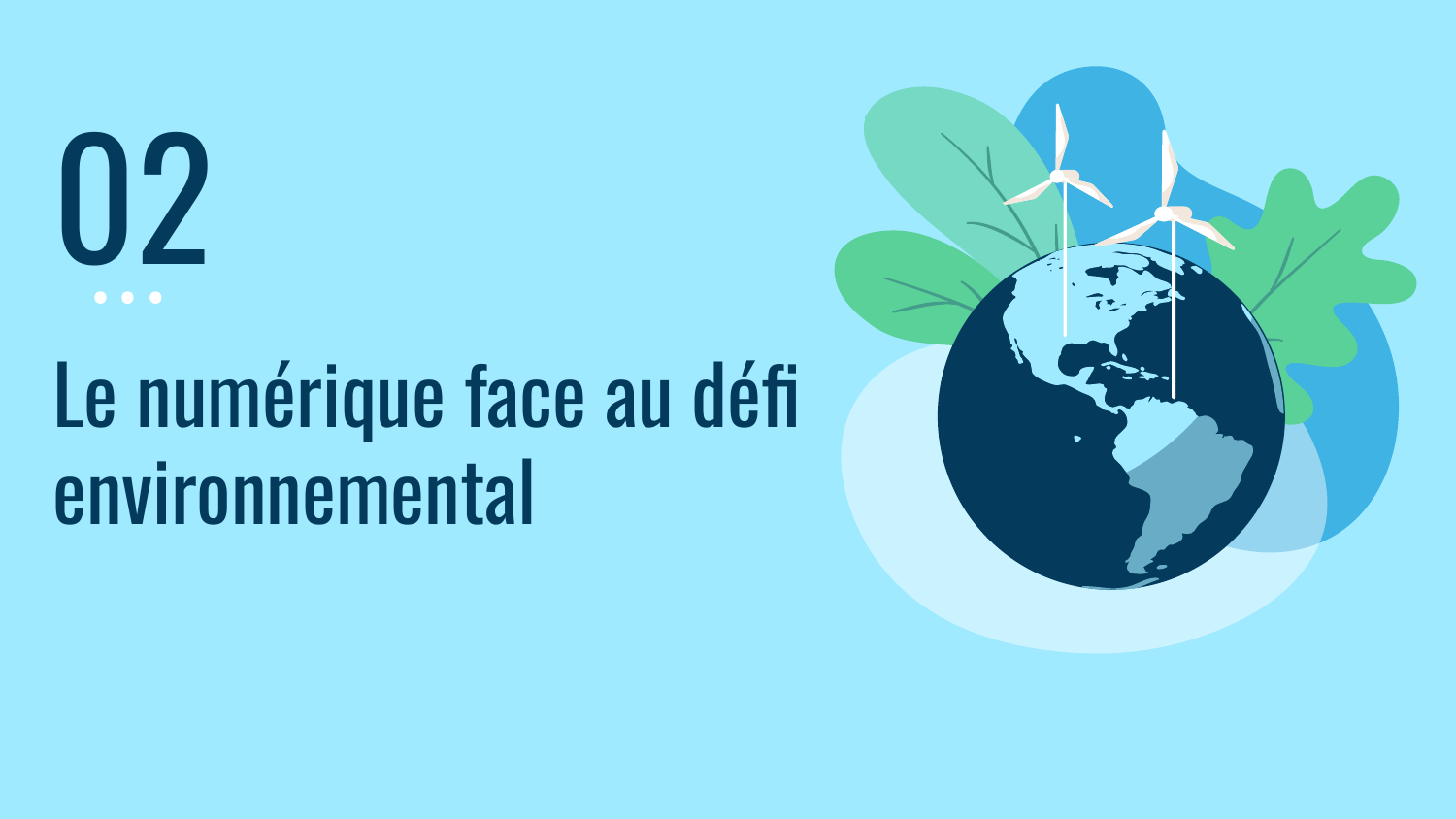

02

# Le numérique face au défi environnemental